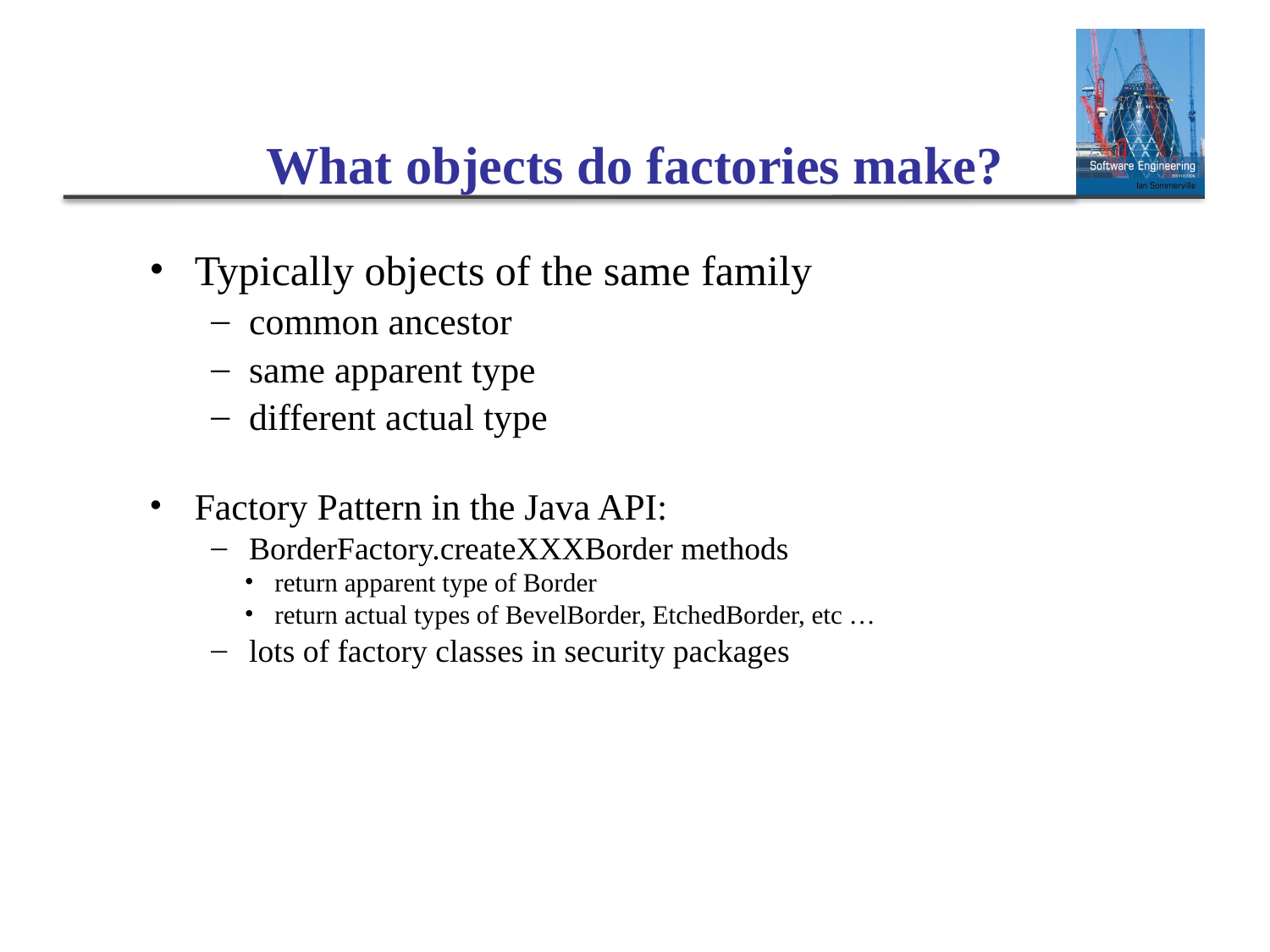

What objects do factories make?

Typically objects of the same family
common ancestor
same apparent type
different actual type

Factory Pattern in the Java API:
BorderFactory.createXXXBorder methods
return apparent type of Border
return actual types of BevelBorder, EtchedBorder, etc …
lots of factory classes in security packages